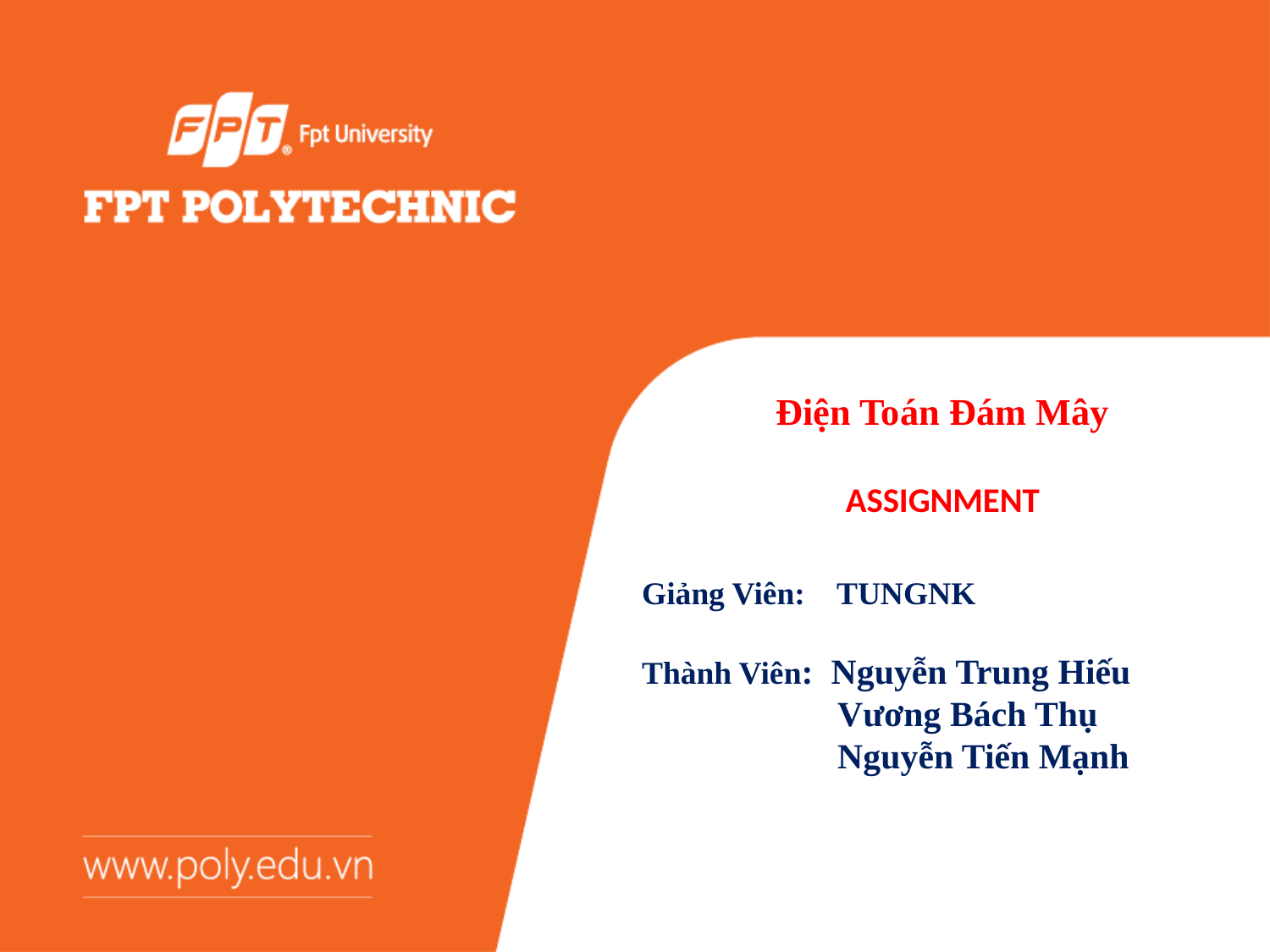

# Điện Toán Đám Mây ASSIGNMENT

Giảng Viên:    TUNGNK

Thành Viên:  Nguyễn Trung Hiếu
                      Vương Bách Thụ
                      Nguyễn Tiến Mạnh